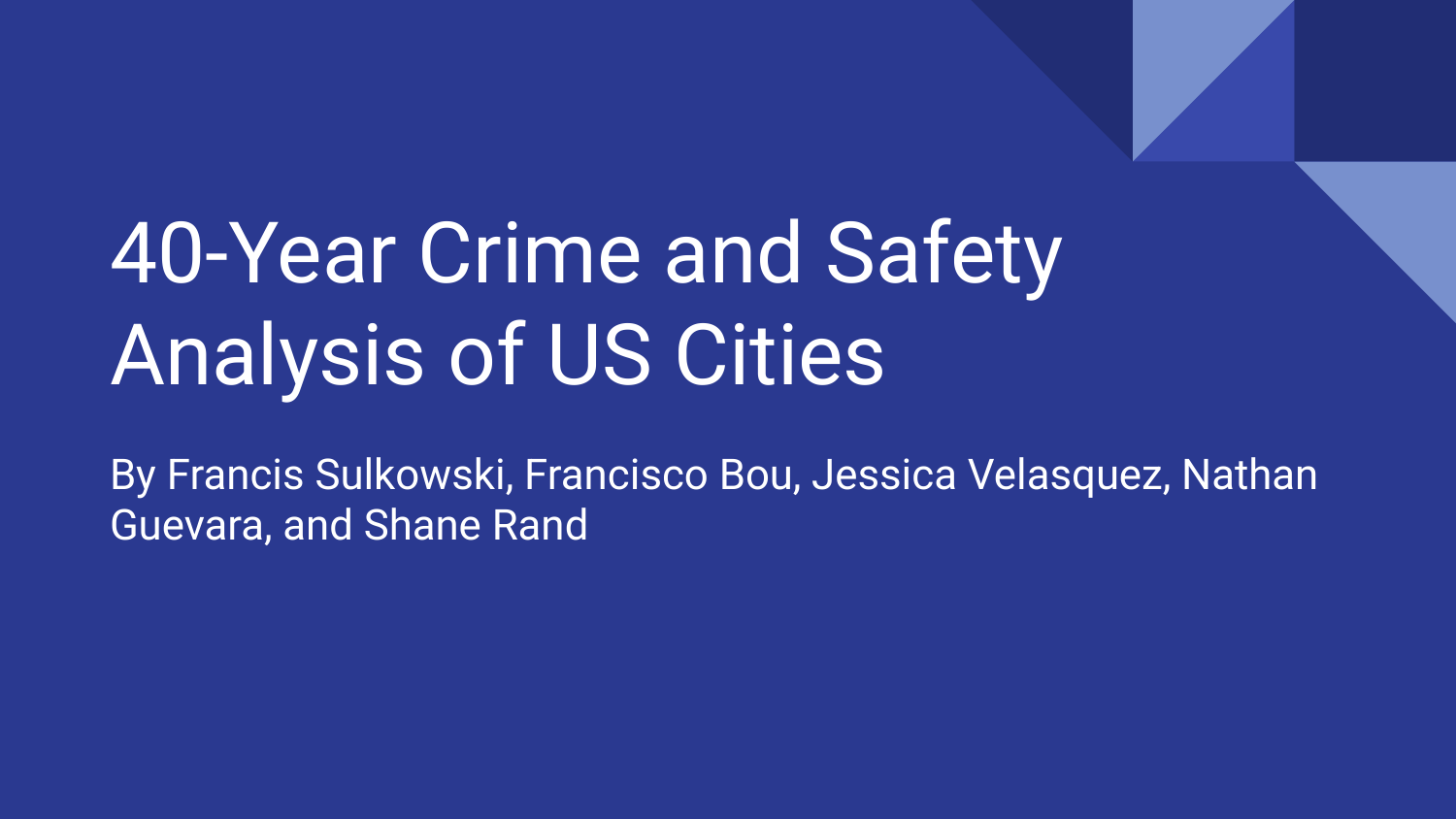

# 40-Year Crime and Safety Analysis of US Cities
By Francis Sulkowski, Francisco Bou, Jessica Velasquez, Nathan Guevara, and Shane Rand